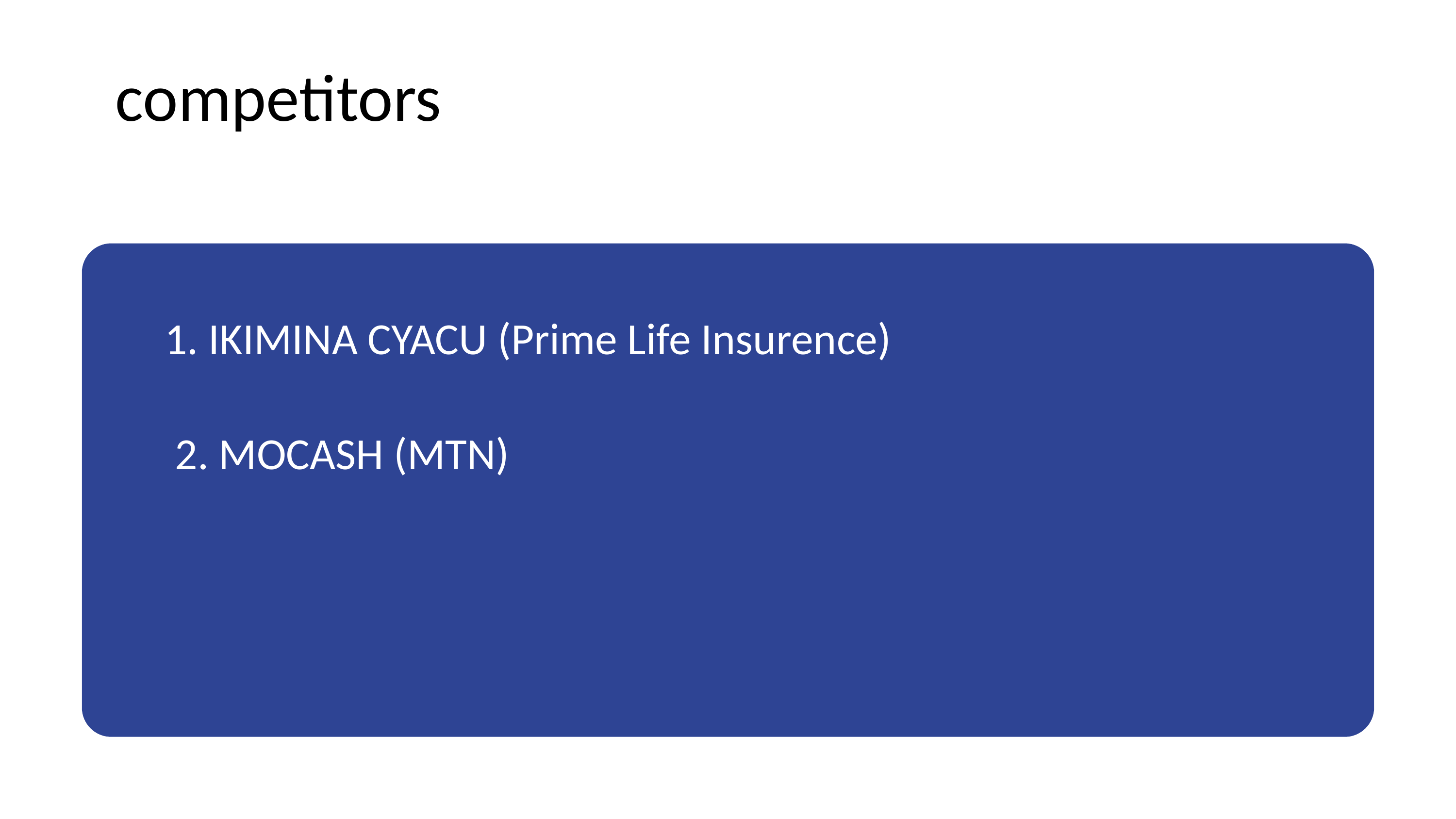

competitors

1. IKIMINA CYACU (Prime Life Insurence)
2. MOCASH (MTN)